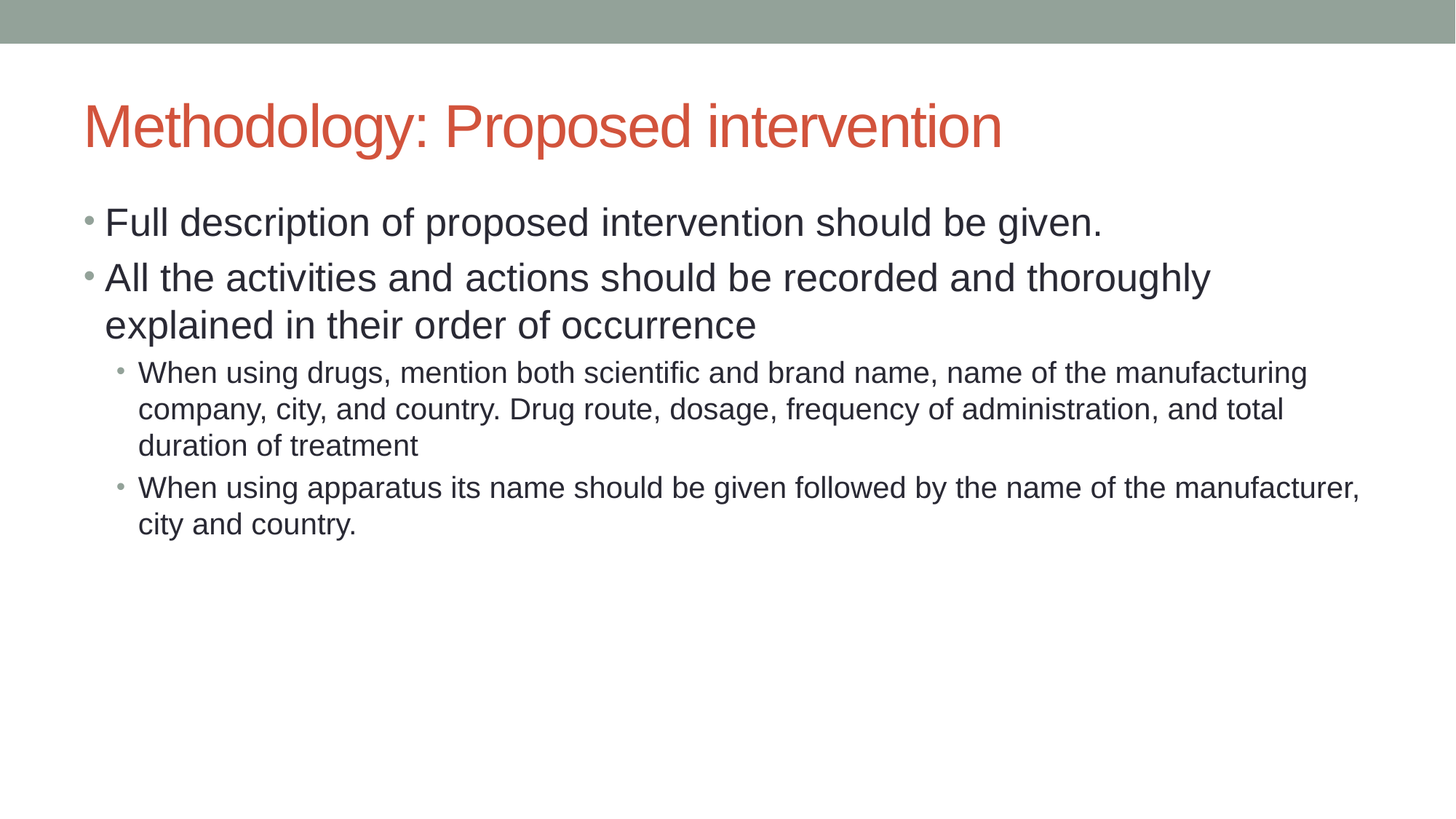

# Methodology: Proposed intervention
Full description of proposed intervention should be given.
All the activities and actions should be recorded and thoroughly explained in their order of occurrence
When using drugs, mention both scientific and brand name, name of the manufacturing  company, city, and country. Drug route, dosage, frequency of administration, and total duration of treatment
When using apparatus its name should be given followed by the name of the manufacturer, city and country.